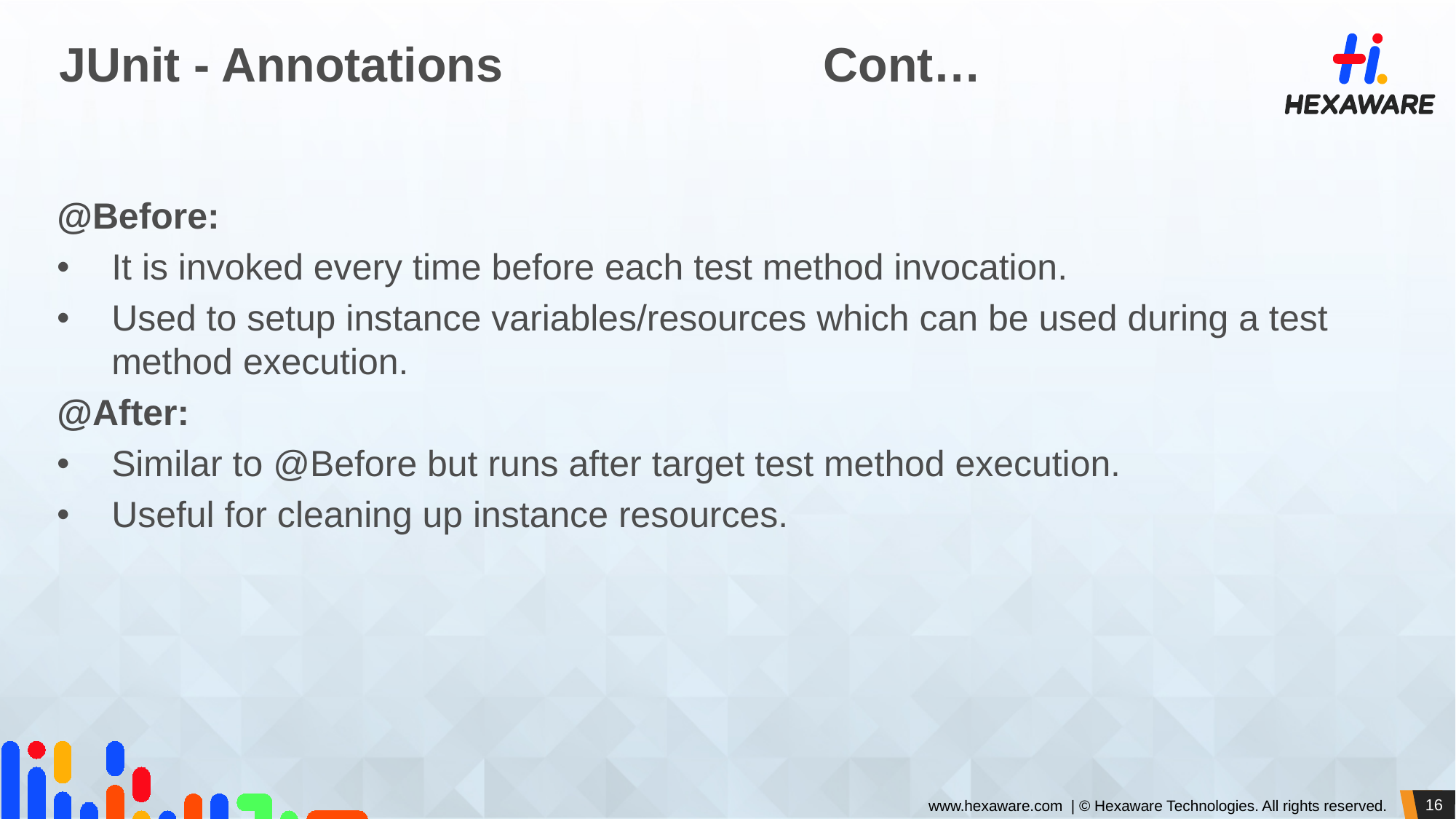

# JUnit - Annotations 			Cont…
@Before:
It is invoked every time before each test method invocation.
Used to setup instance variables/resources which can be used during a test method execution.
@After:
Similar to @Before but runs after target test method execution.
Useful for cleaning up instance resources.